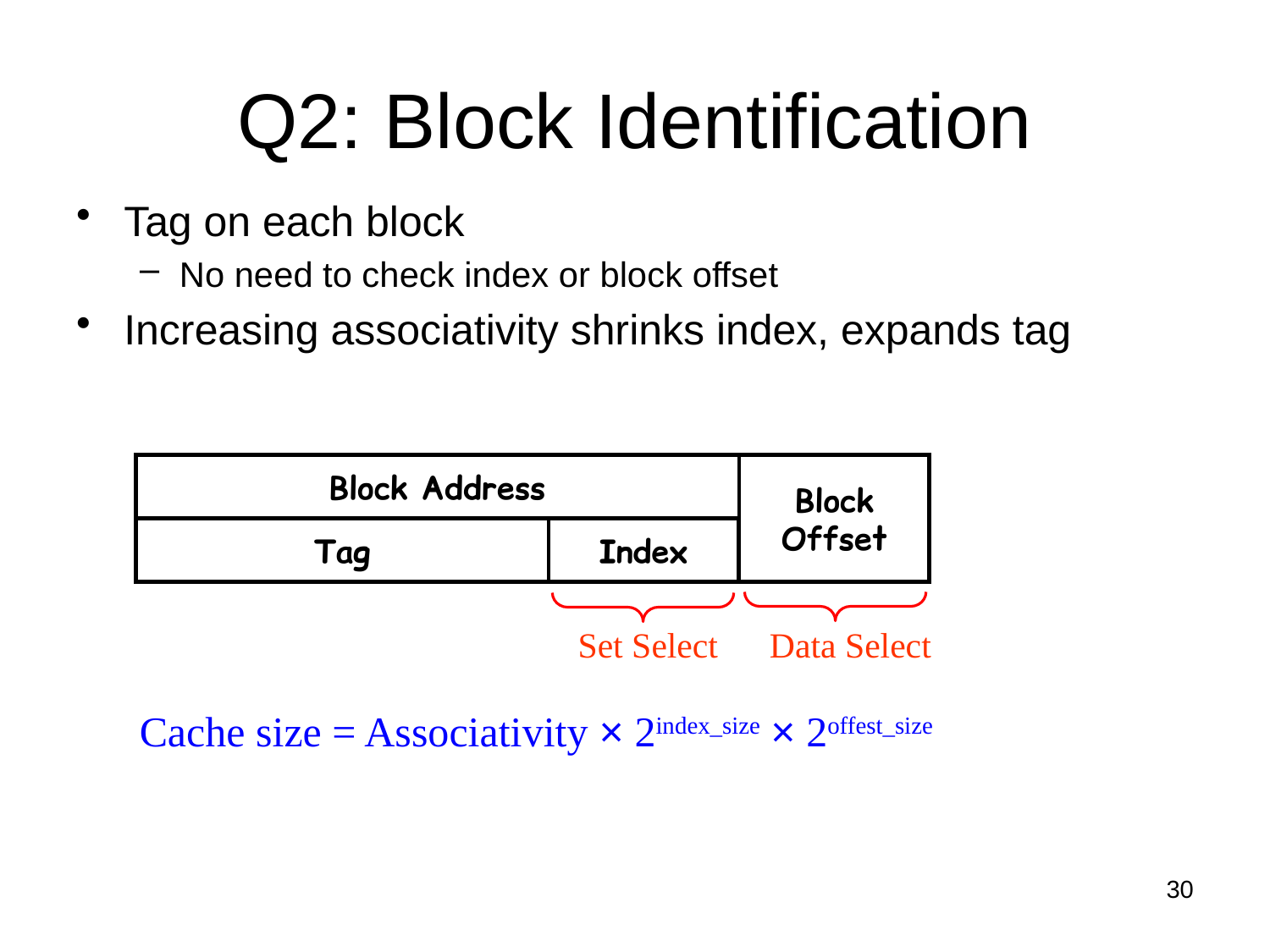

# Q2: Block Identification
Tag on each block
No need to check index or block offset
Increasing associativity shrinks index, expands tag

Block Address
Block
Offset
Tag
Index

Set Select
Data Select
Cache size = Associativity × 2index_size × 2offest_size
30